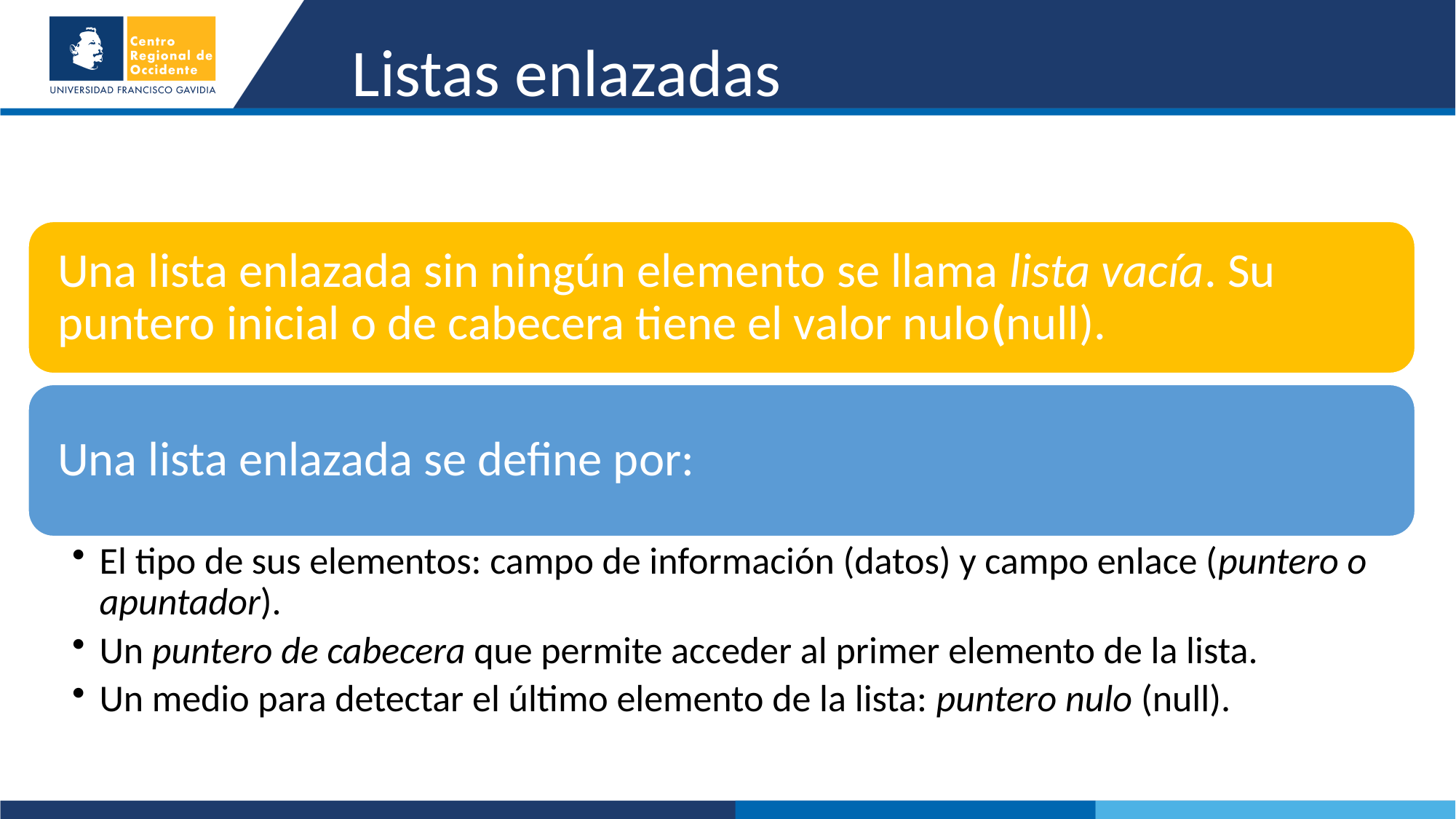

# Listas enlazadas
Una lista enlazada sin ningún elemento se llama lista vacía. Su puntero inicial o de cabecera tiene el valor nulo(null).
Una lista enlazada se define por:
El tipo de sus elementos: campo de información (datos) y campo enlace (puntero o apuntador).
Un puntero de cabecera que permite acceder al primer elemento de la lista.
Un medio para detectar el último elemento de la lista: puntero nulo (null).